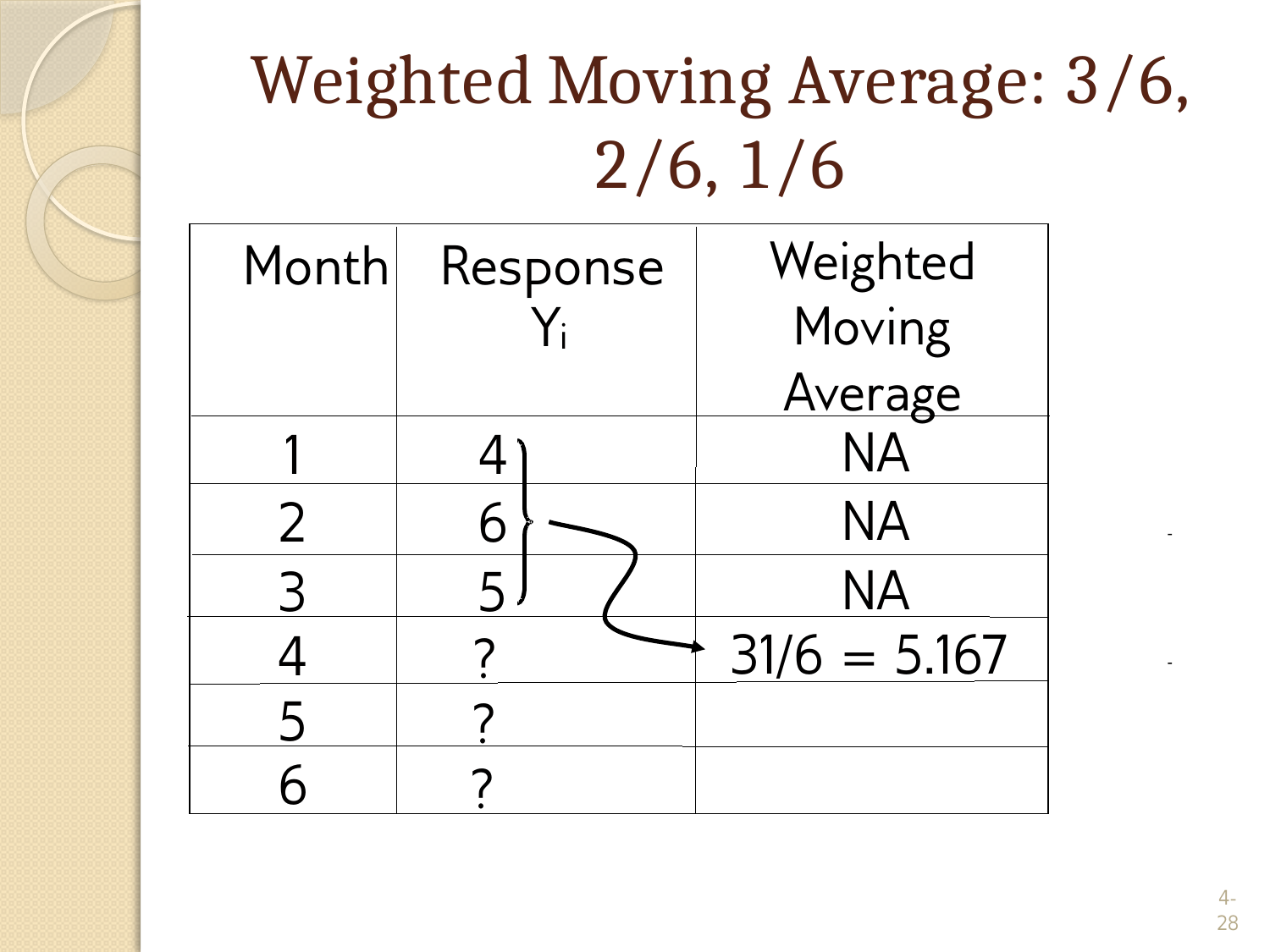

# Weighted Moving Average: 3/6, 2/6, 1/6

Weighted
Moving Average

Month
Response
Y
i
NA

1
4

NA
2
6

NA

3
5

31/6 = 5.167
4

5

6
?

?

?
4-28